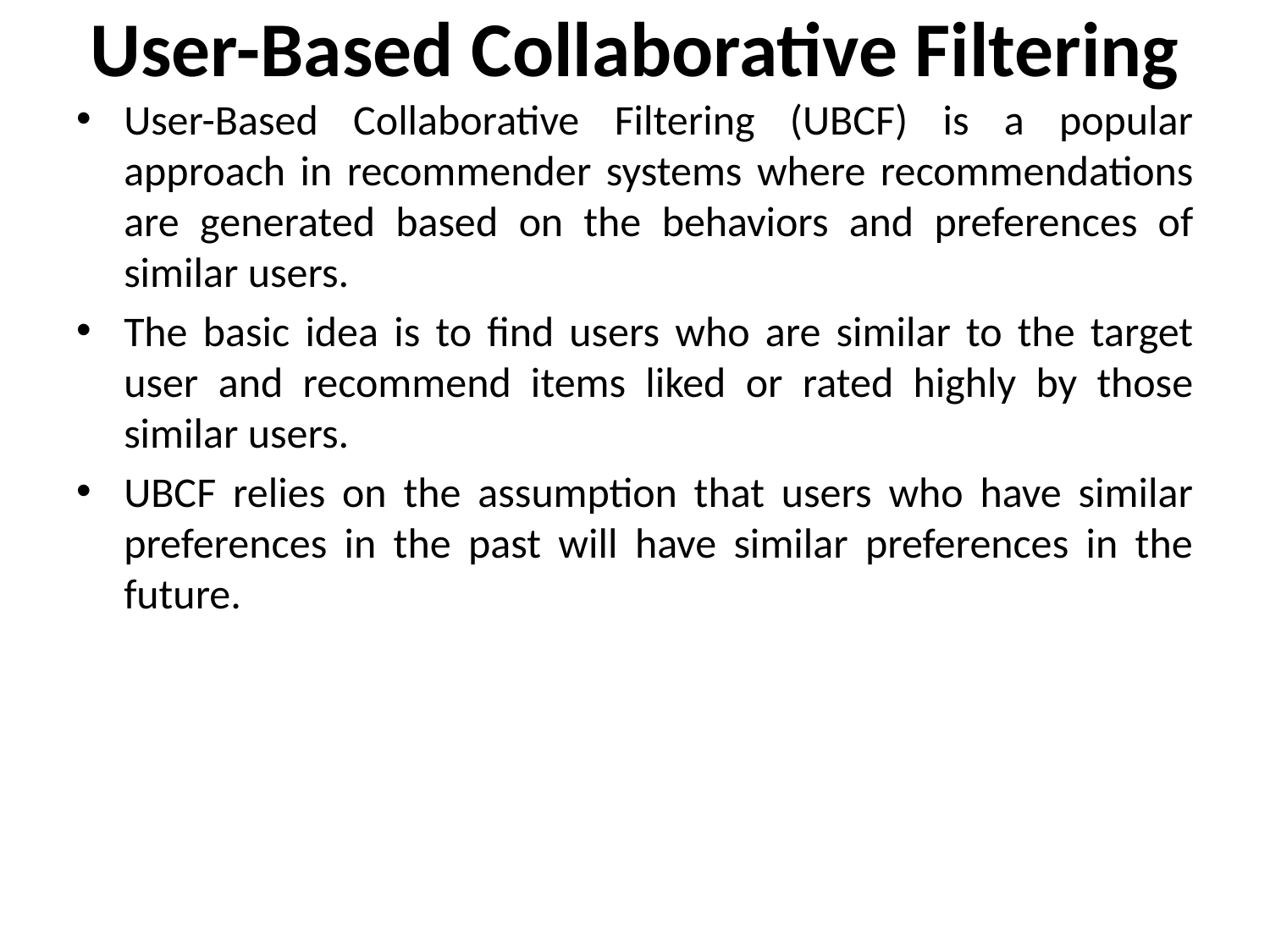

# User-Based Collaborative Filtering
User-Based Collaborative Filtering (UBCF) is a popular approach in recommender systems where recommendations are generated based on the behaviors and preferences of similar users.
The basic idea is to find users who are similar to the target user and recommend items liked or rated highly by those similar users.
UBCF relies on the assumption that users who have similar preferences in the past will have similar preferences in the future.